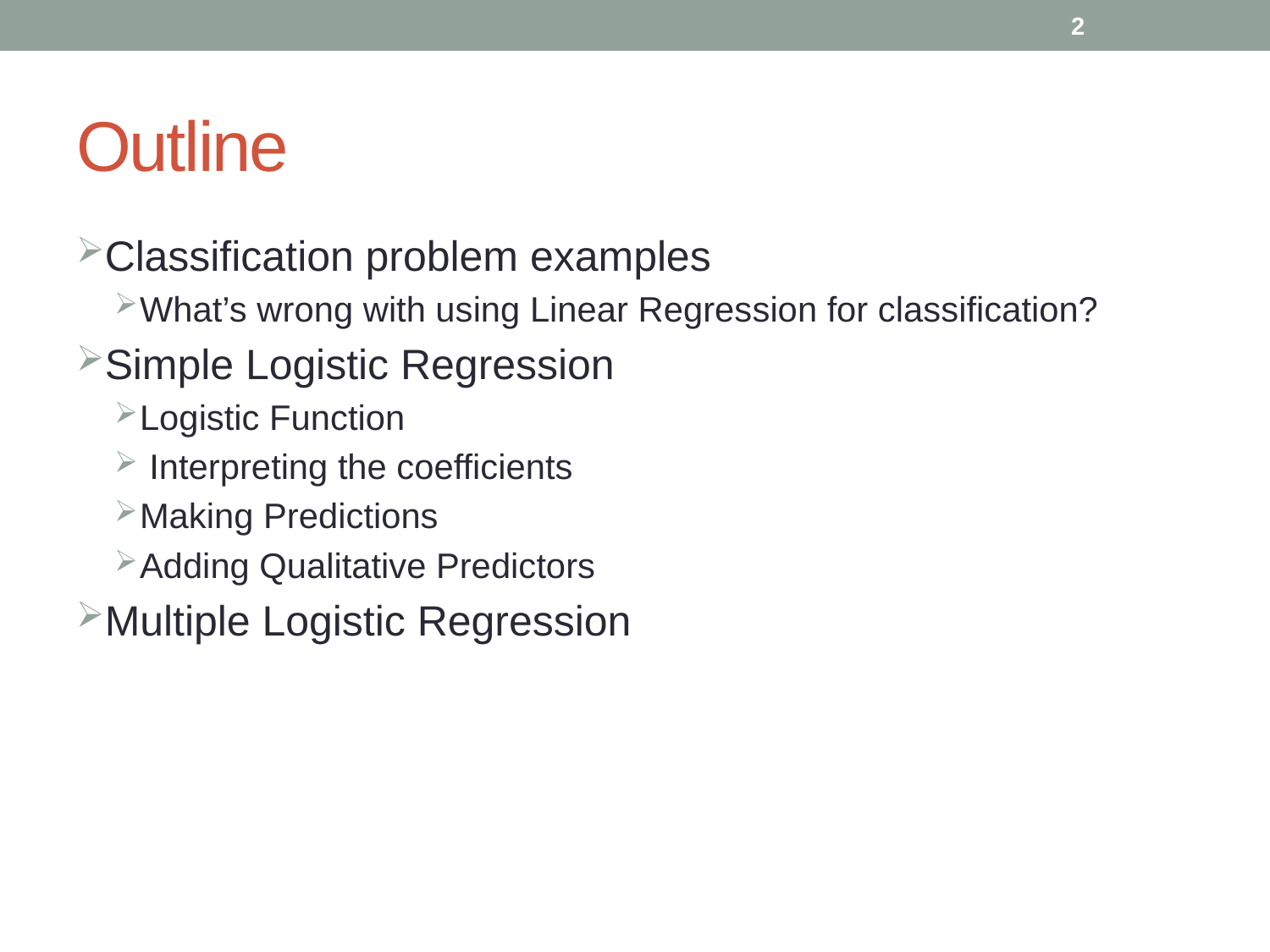

2
# Outline
Classification problem examples
What’s wrong with using Linear Regression for classification?
Simple Logistic Regression
Logistic Function
 Interpreting the coefficients
Making Predictions
Adding Qualitative Predictors
Multiple Logistic Regression